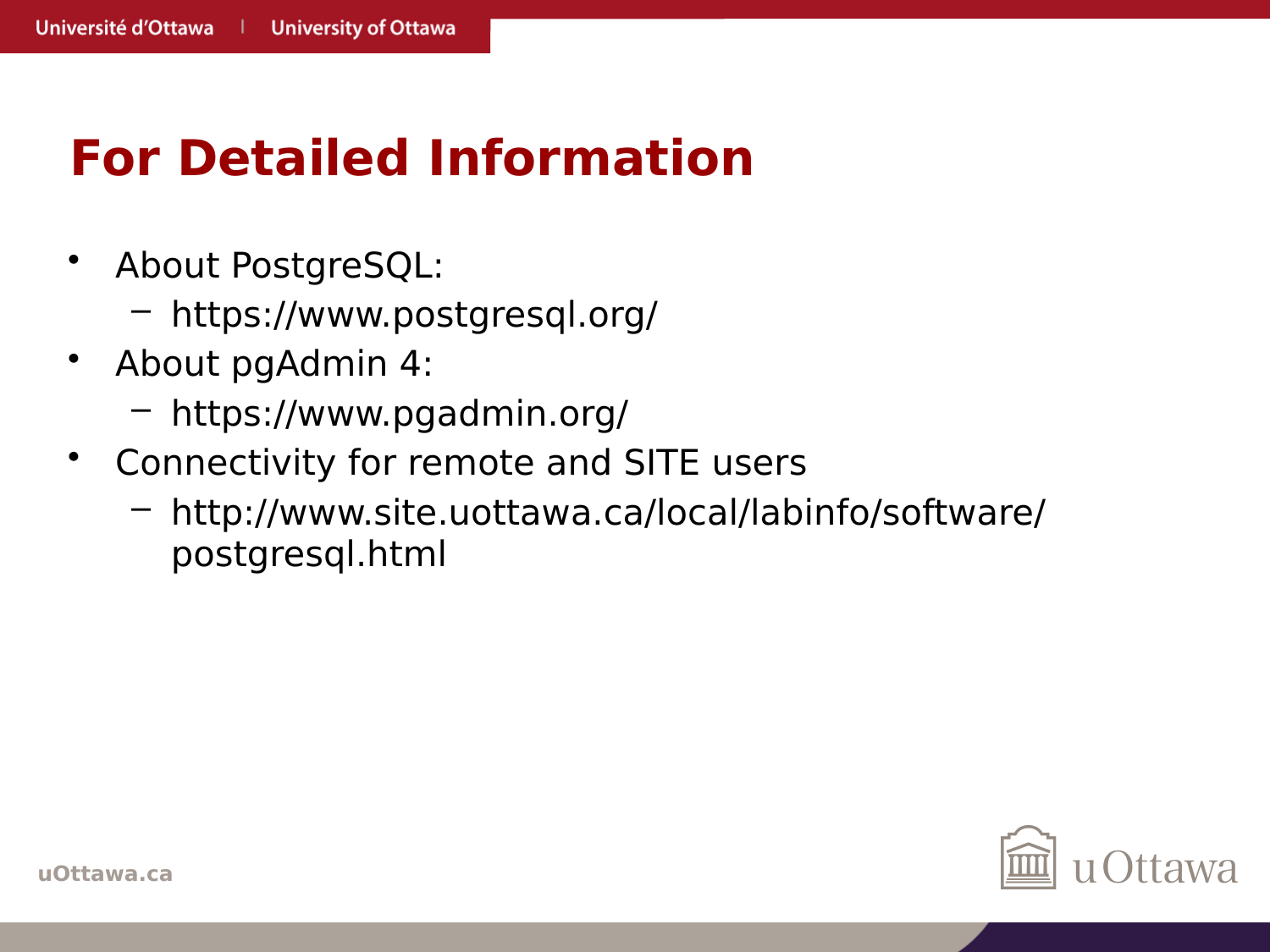

# For Detailed Information
About PostgreSQL:
https://www.postgresql.org/
About pgAdmin 4:
https://www.pgadmin.org/
Connectivity for remote and SITE users
http://www.site.uottawa.ca/local/labinfo/software/postgresql.html